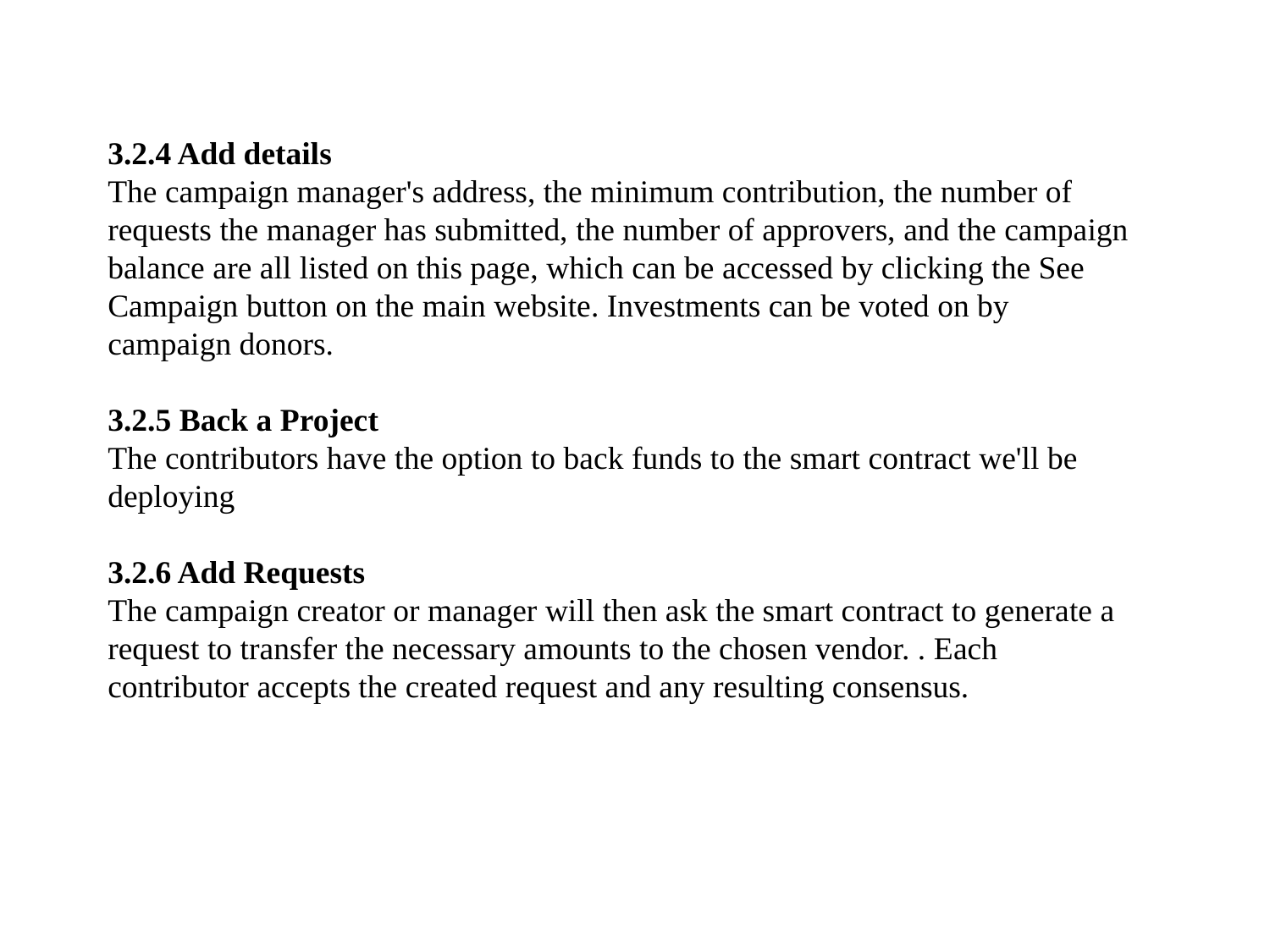

3.2.4 Add details
The campaign manager's address, the minimum contribution, the number of requests the manager has submitted, the number of approvers, and the campaign balance are all listed on this page, which can be accessed by clicking the See Campaign button on the main website. Investments can be voted on by campaign donors.

3.2.5 Back a Project
The contributors have the option to back funds to the smart contract we'll be deploying

3.2.6 Add Requests
The campaign creator or manager will then ask the smart contract to generate a request to transfer the necessary amounts to the chosen vendor. . Each contributor accepts the created request and any resulting consensus.